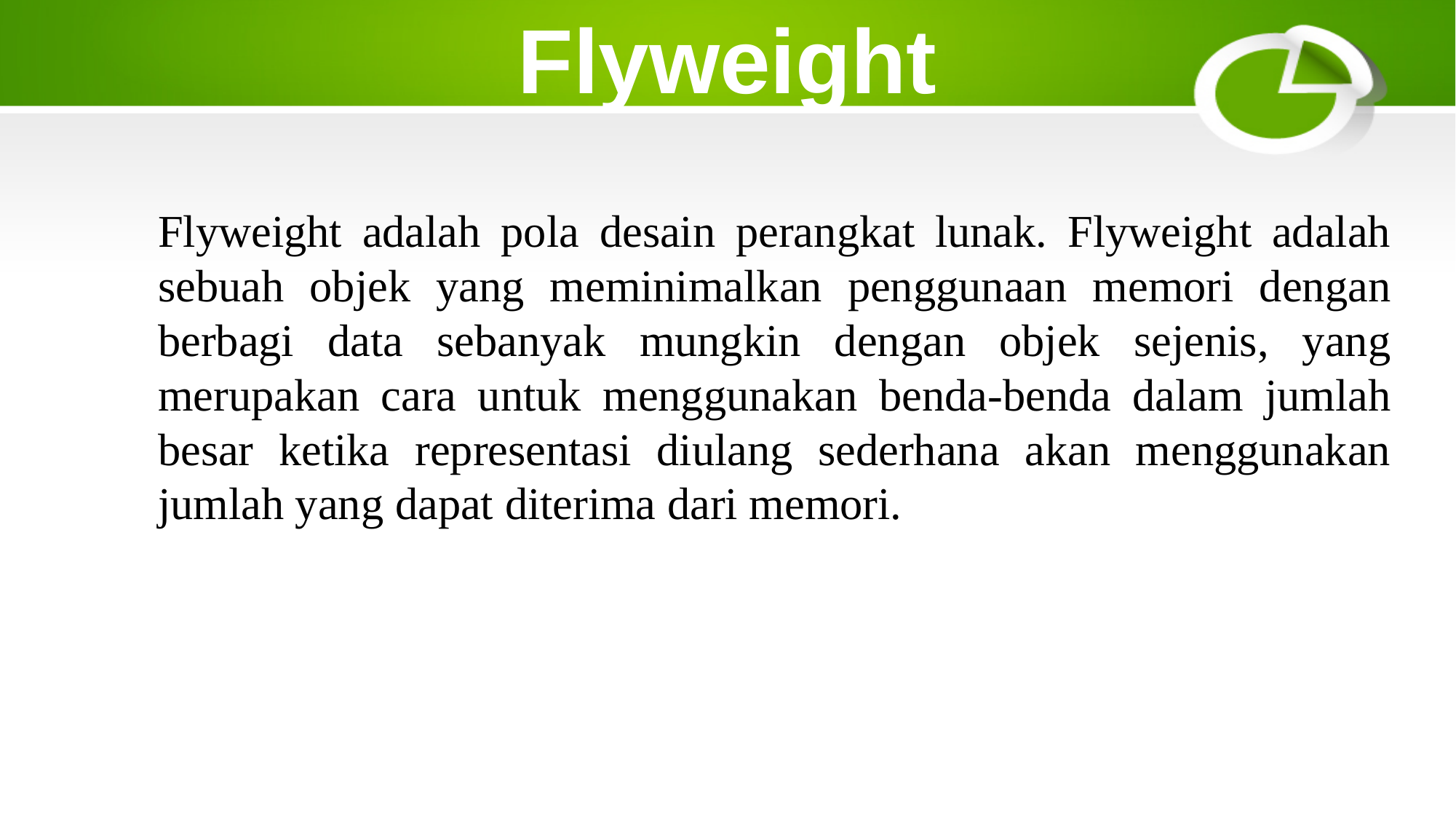

# Flyweight
Flyweight adalah pola desain perangkat lunak. Flyweight adalah sebuah objek yang meminimalkan penggunaan memori dengan berbagi data sebanyak mungkin dengan objek sejenis, yang merupakan cara untuk menggunakan benda-benda dalam jumlah besar ketika representasi diulang sederhana akan menggunakan jumlah yang dapat diterima dari memori.